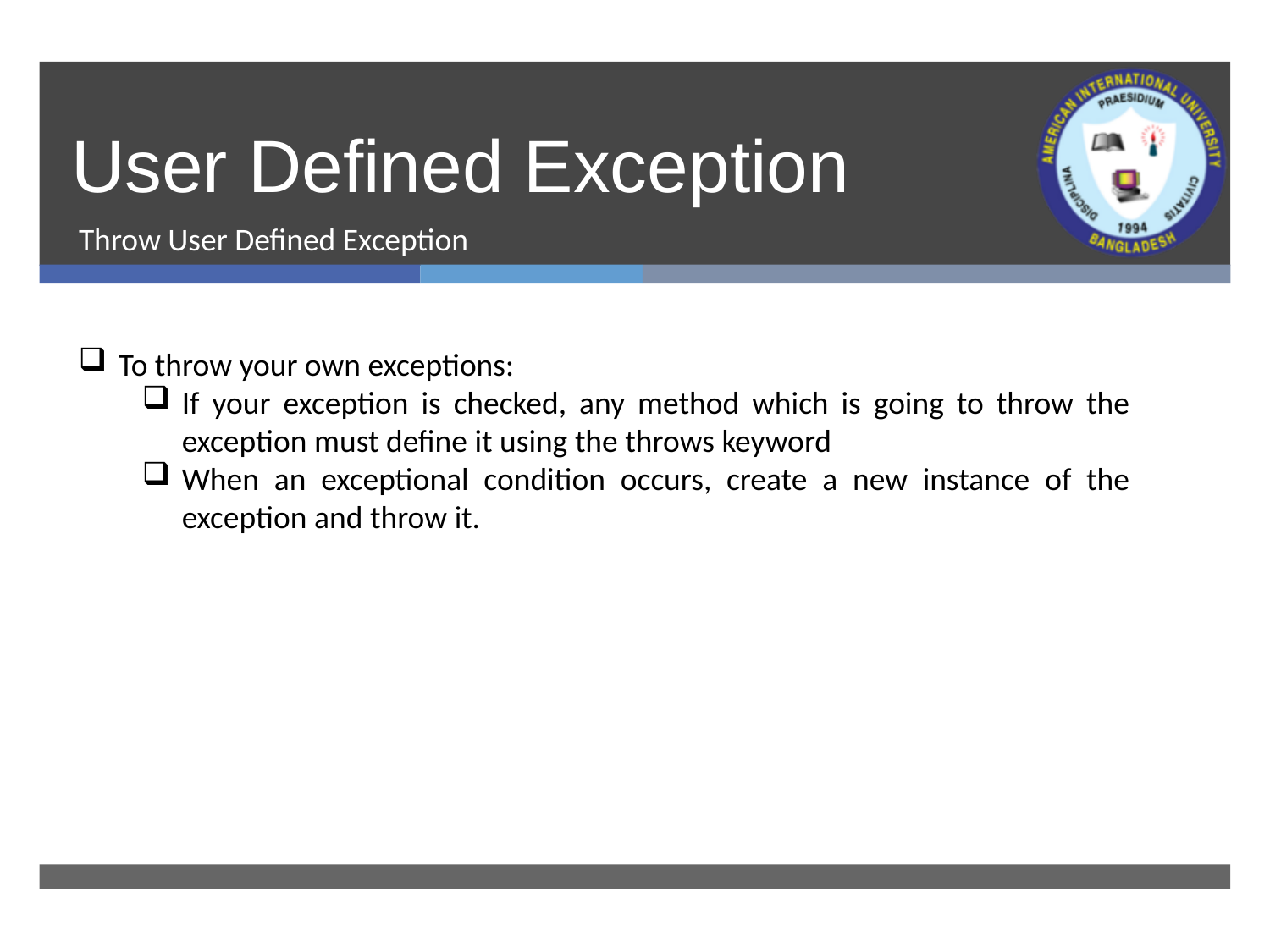

# User Defined Exception
Throw User Defined Exception
To throw your own exceptions:
If your exception is checked, any method which is going to throw the exception must define it using the throws keyword
When an exceptional condition occurs, create a new instance of the exception and throw it.